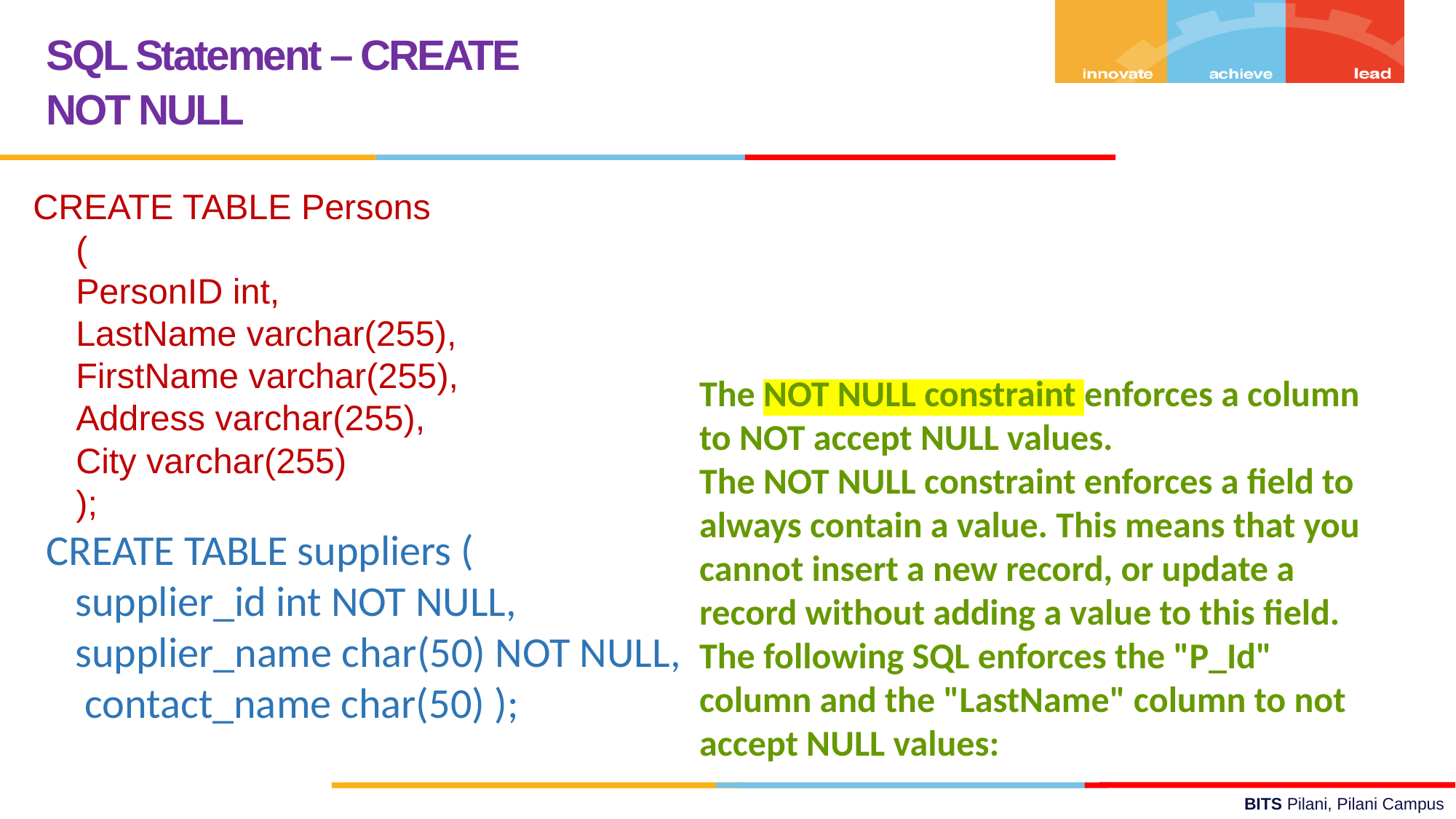

SQL Statement – CREATE
NOT NULL
CREATE TABLE Persons
(
PersonID int,
LastName varchar(255),
FirstName varchar(255),
Address varchar(255),
City varchar(255)
);
The NOT NULL constraint enforces a column to NOT accept NULL values.
The NOT NULL constraint enforces a field to always contain a value. This means that you cannot insert a new record, or update a record without adding a value to this field.
The following SQL enforces the "P_Id" column and the "LastName" column to not accept NULL values:
CREATE TABLE suppliers (
   supplier_id int NOT NULL,
   supplier_name char(50) NOT NULL,
    contact_name char(50) );